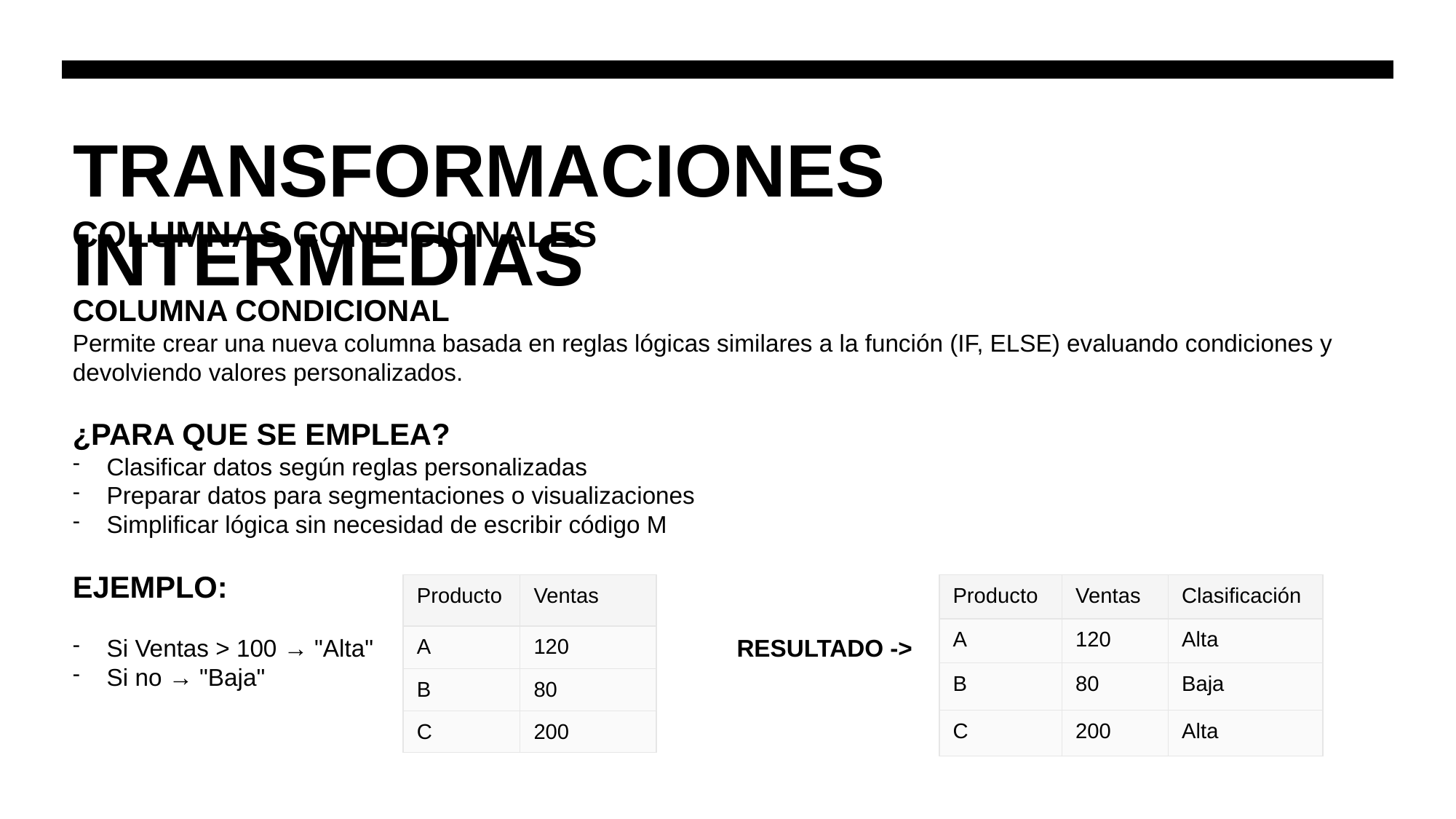

# TRANSFORMACIONES INTERMEDIAS

COLUMNAS CONDICIONALES

COLUMNA CONDICIONAL
Permite crear una nueva columna basada en reglas lógicas similares a la función (IF, ELSE) evaluando condiciones y devolviendo valores personalizados.

¿PARA QUE SE EMPLEA?
Clasificar datos según reglas personalizadas
Preparar datos para segmentaciones o visualizaciones
Simplificar lógica sin necesidad de escribir código M

EJEMPLO:

Si Ventas > 100 → "Alta"               RESULTADO ->
Si no → "Baja"
| Producto | Ventas | Clasificación |
| --- | --- | --- |
| A | 120 | Alta |
| B | 80 | Baja |
| C | 200 | Alta |
| Producto | Ventas |
| --- | --- |
| A | 120 |
| B | 80 |
| C | 200 |